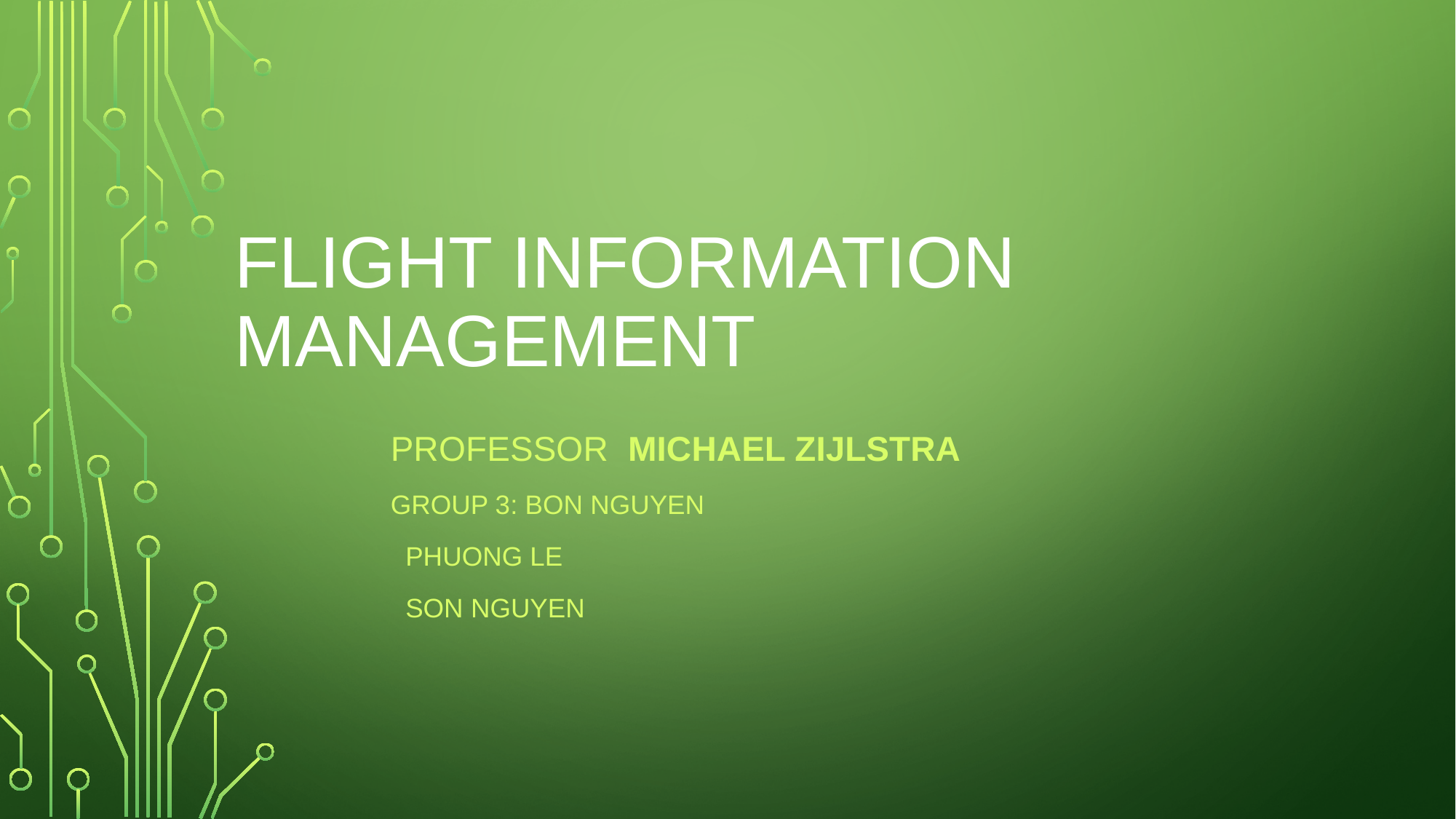

# Flight information management
	        professor  Michael Zijlstra
	        Group 3: bon nguyen
		          Phuong le
		          son nguyen